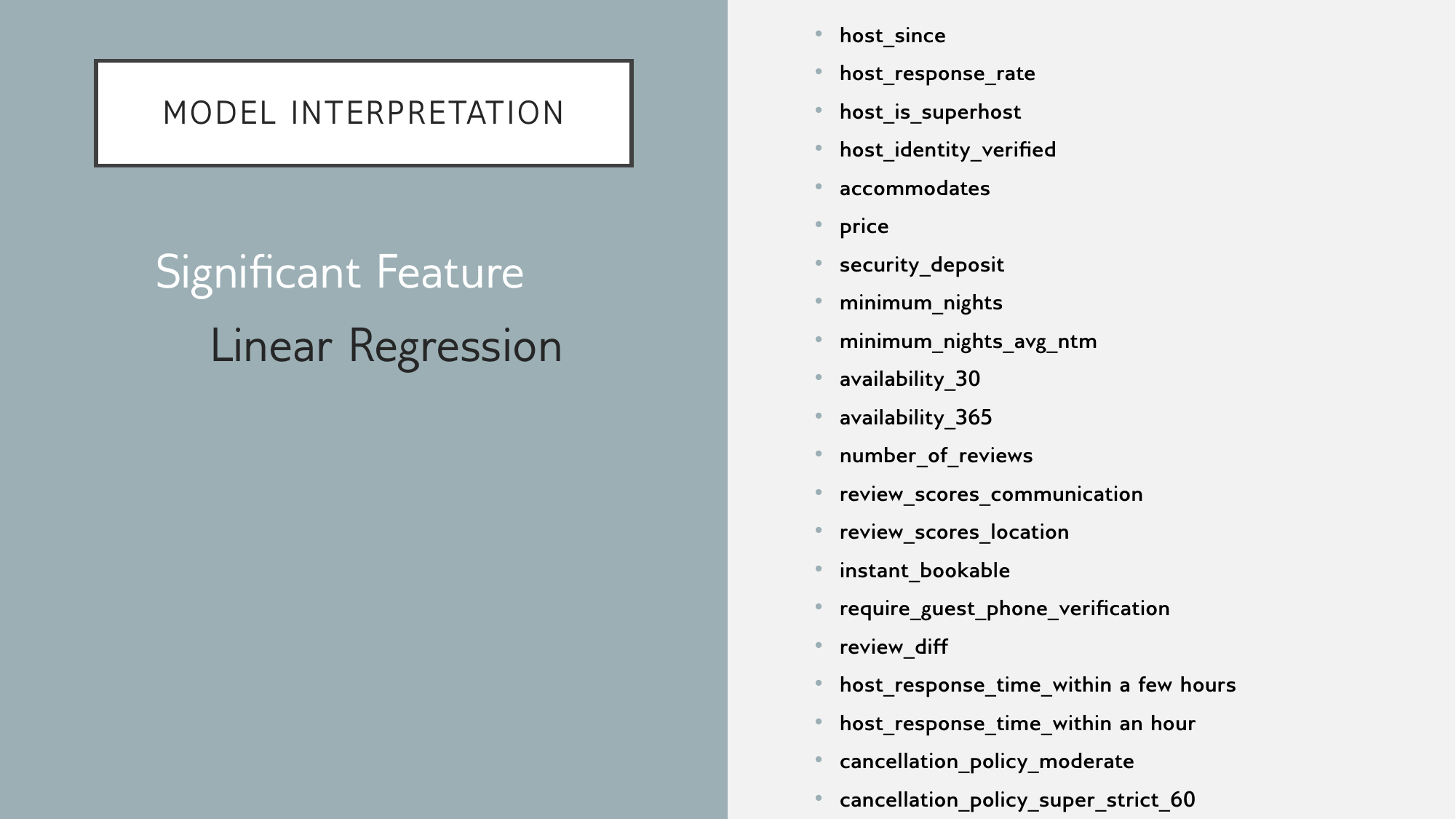

host_since
host_response_rate
host_is_superhost
host_identity_verified
accommodates
price
security_deposit
minimum_nights
minimum_nights_avg_ntm
availability_30
availability_365
number_of_reviews
review_scores_communication
review_scores_location
instant_bookable
require_guest_phone_verification
review_diff
host_response_time_within a few hours
host_response_time_within an hour
cancellation_policy_moderate
cancellation_policy_super_strict_60

# Model Interpretation
Significant Feature
Linear Regression